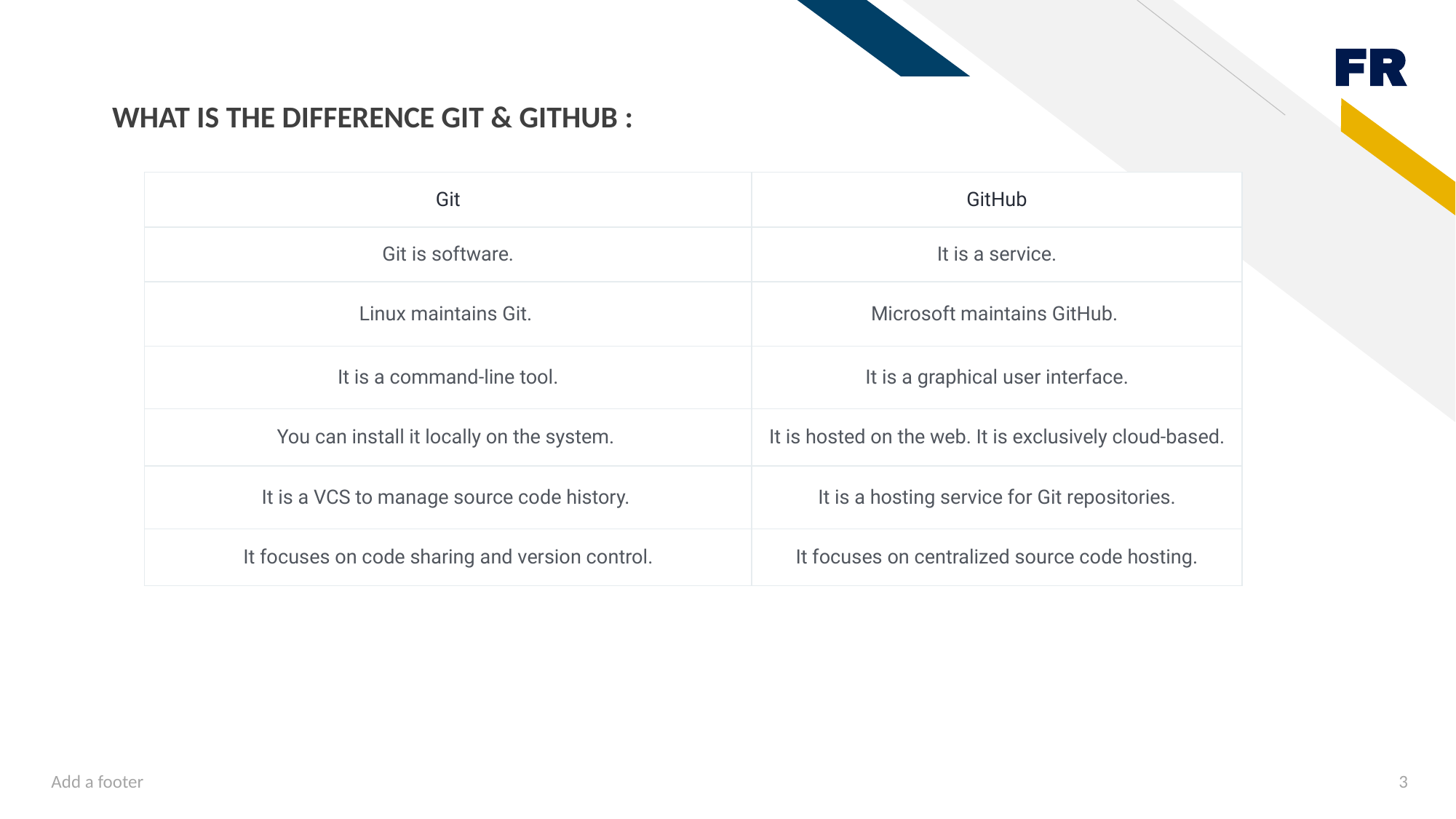

WHAT IS THE DIFFERENCE GIT & GITHUB :
| Git | GitHub |
| --- | --- |
| Git is software. | It is a service. |
| Linux maintains Git. | Microsoft maintains GitHub. |
| It is a command-line tool. | It is a graphical user interface. |
| You can install it locally on the system. | It is hosted on the web. It is exclusively cloud-based. |
| It is a VCS to manage source code history. | It is a hosting service for Git repositories. |
| It focuses on code sharing and version control. | It focuses on centralized source code hosting. |

Add a footer
3